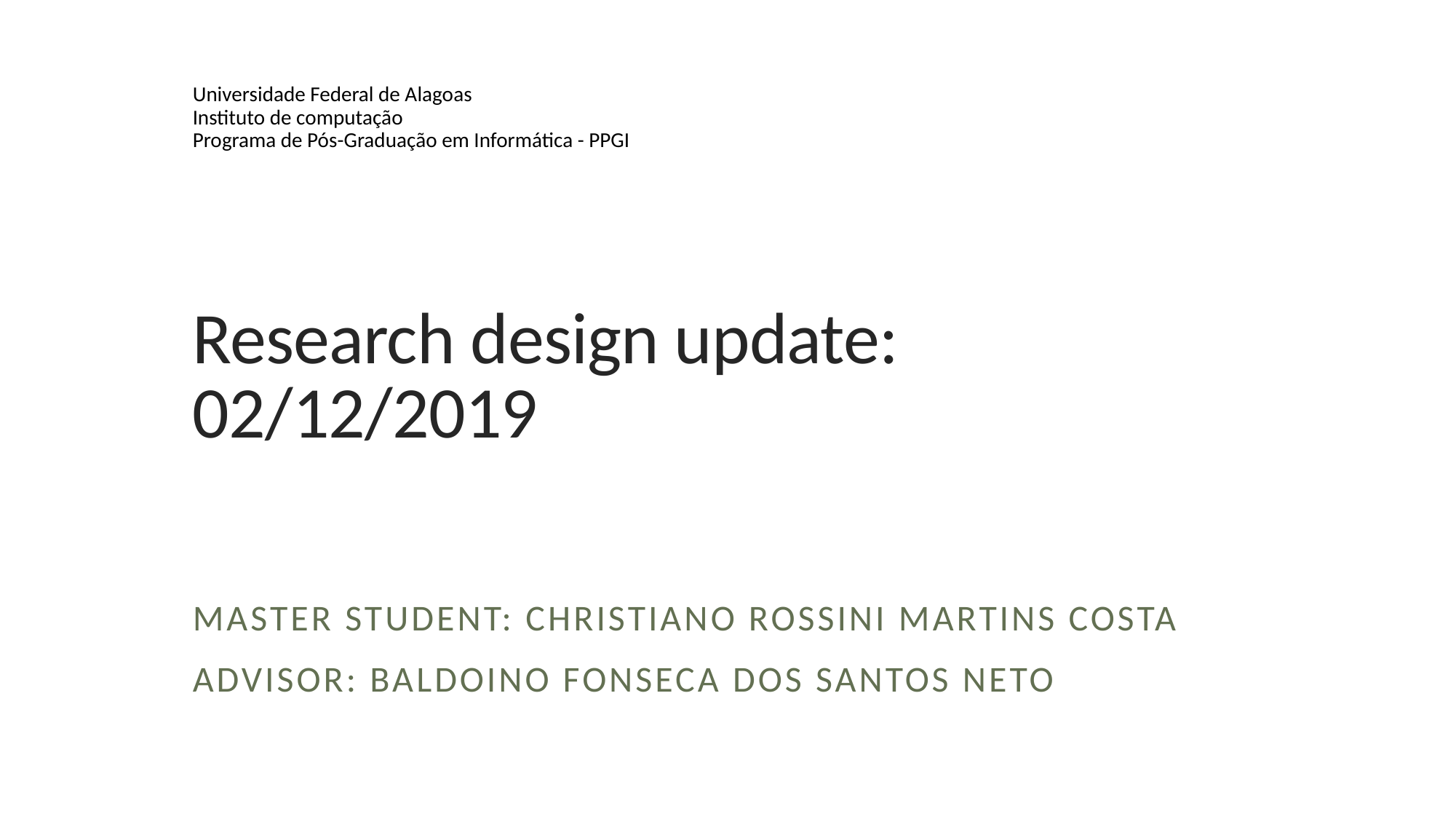

Universidade Federal de Alagoas
Instituto de computação
Programa de Pós-Graduação em Informática - PPGI
Research design update:  02/12/2019

Master Student: Christiano Rossini Martins Costa
Advisor: Baldoino Fonseca dos Santos Neto